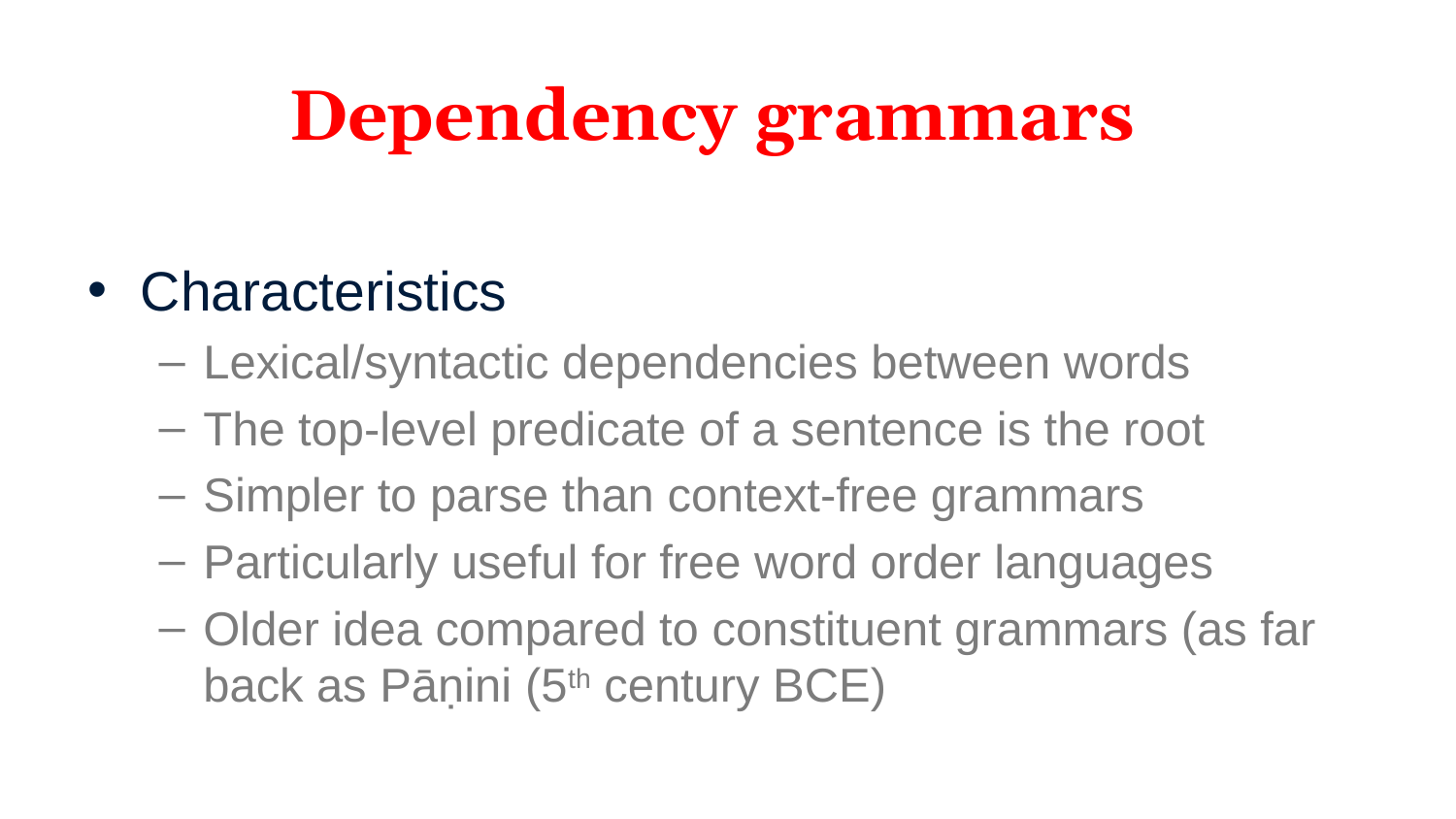

# Dependency grammars
Characteristics
Lexical/syntactic dependencies between words
The top-level predicate of a sentence is the root
Simpler to parse than context-free grammars
Particularly useful for free word order languages
Older idea compared to constituent grammars (as far back as Pāṇini (5th century BCE)